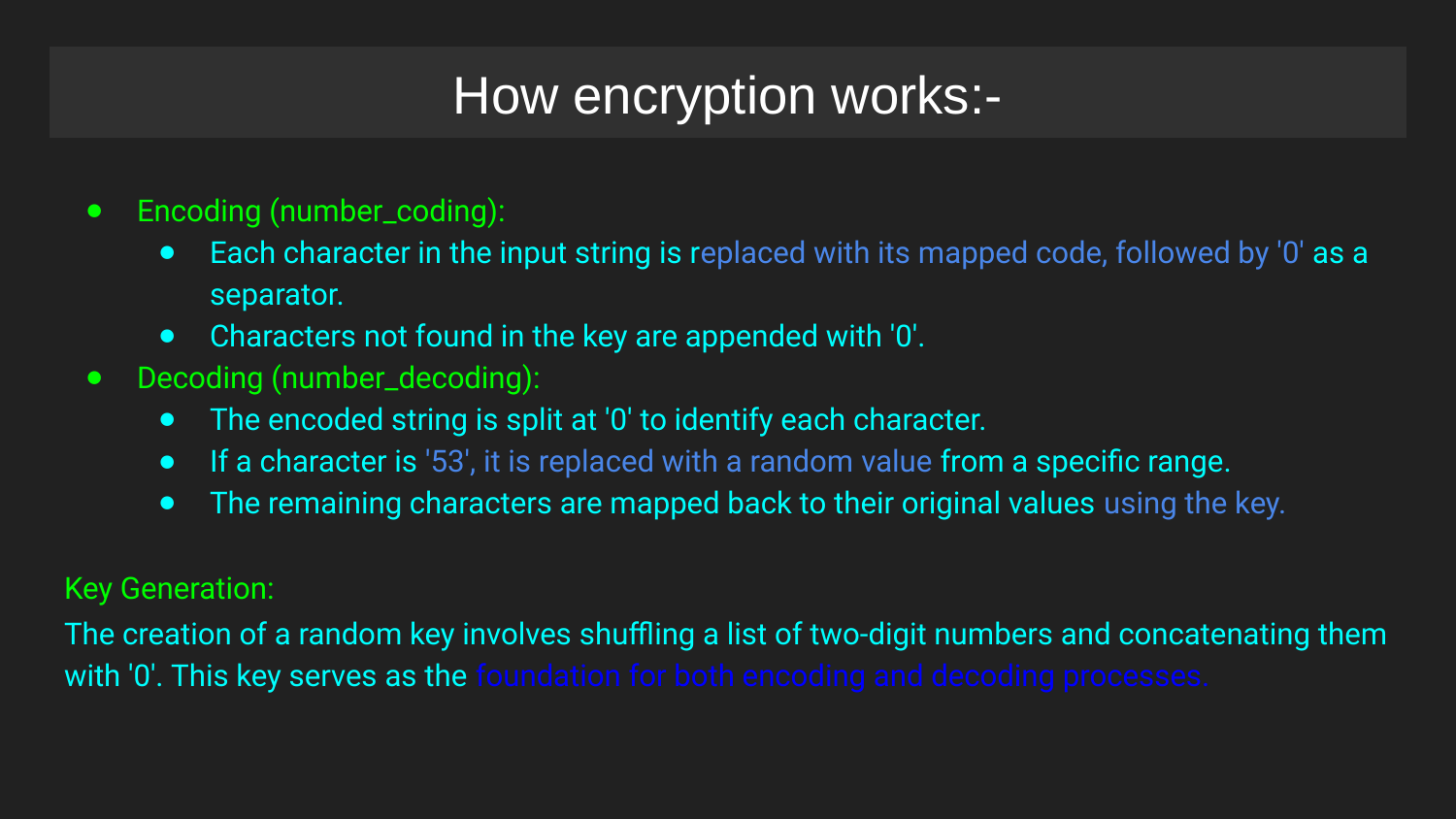

# How encryption works:-
Encoding (number_coding):
Each character in the input string is replaced with its mapped code, followed by '0' as a separator.
Characters not found in the key are appended with '0'.
Decoding (number_decoding):
The encoded string is split at '0' to identify each character.
If a character is '53', it is replaced with a random value from a specific range.
The remaining characters are mapped back to their original values using the key.
Key Generation:
The creation of a random key involves shuffling a list of two-digit numbers and concatenating them with '0'. This key serves as the foundation for both encoding and decoding processes.